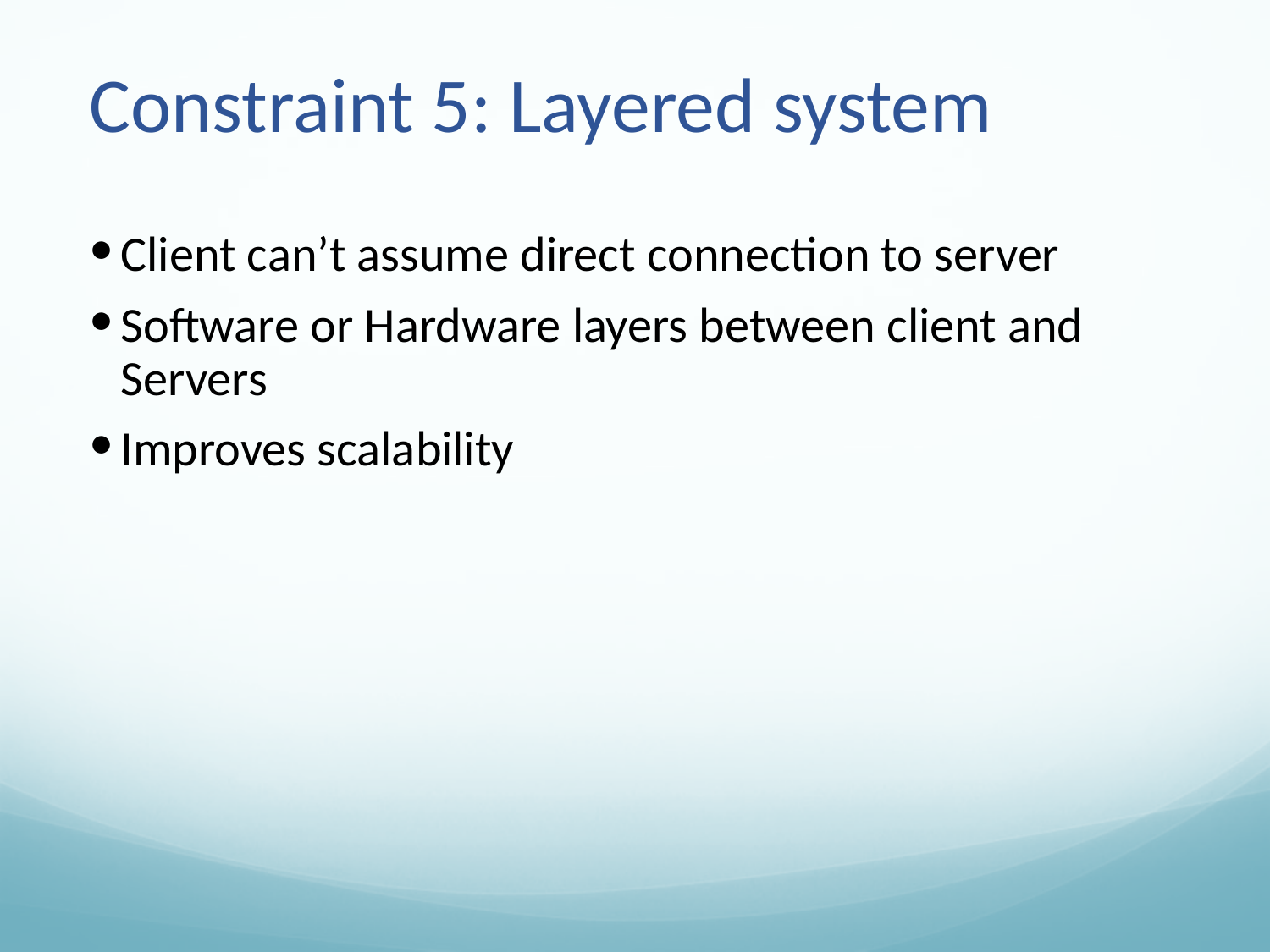

# Constraint 5: Layered system
Client can’t assume direct connection to server
Software or Hardware layers between client and Servers
Improves scalability